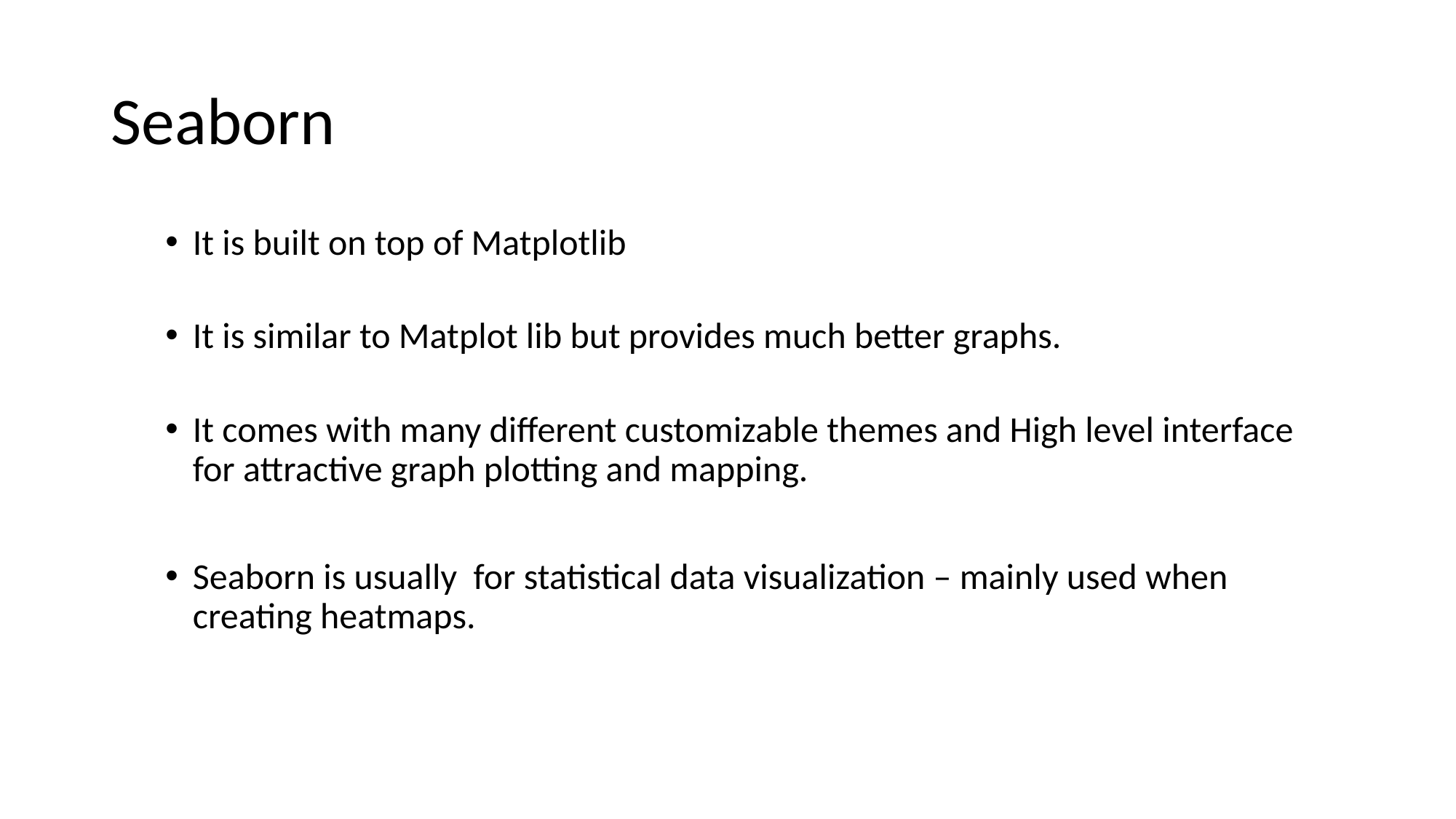

# Seaborn
It is built on top of Matplotlib

It is similar to Matplot lib but provides much better graphs.

It comes with many different customizable themes and High level interface for attractive graph plotting and mapping.

Seaborn is usually  for statistical data visualization – mainly used when creating heatmaps.